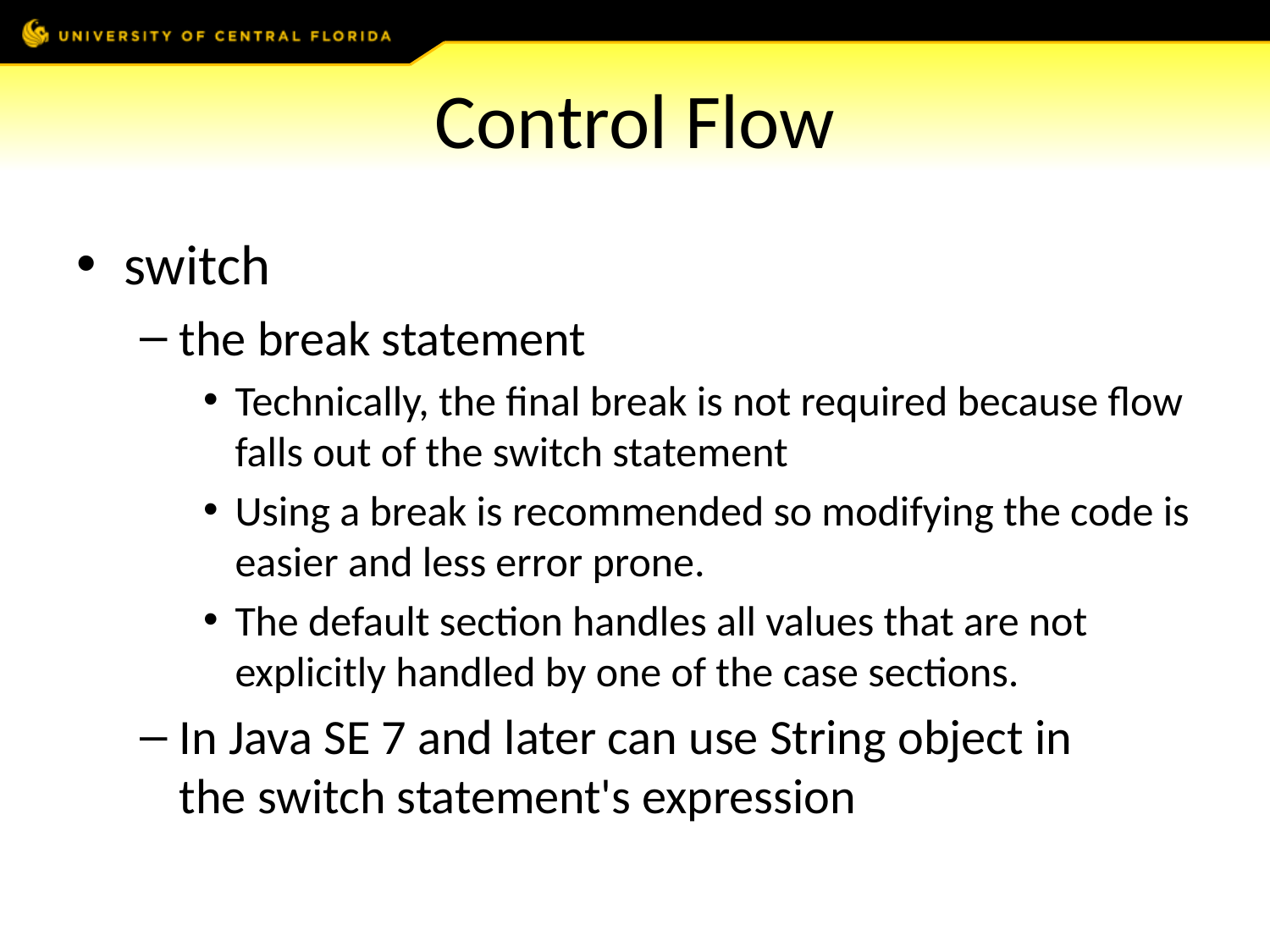

# Control Flow
switch
the break statement
Technically, the final break is not required because flow falls out of the switch statement
Using a break is recommended so modifying the code is easier and less error prone.
The default section handles all values that are not explicitly handled by one of the case sections.
In Java SE 7 and later can use String object in the switch statement's expression